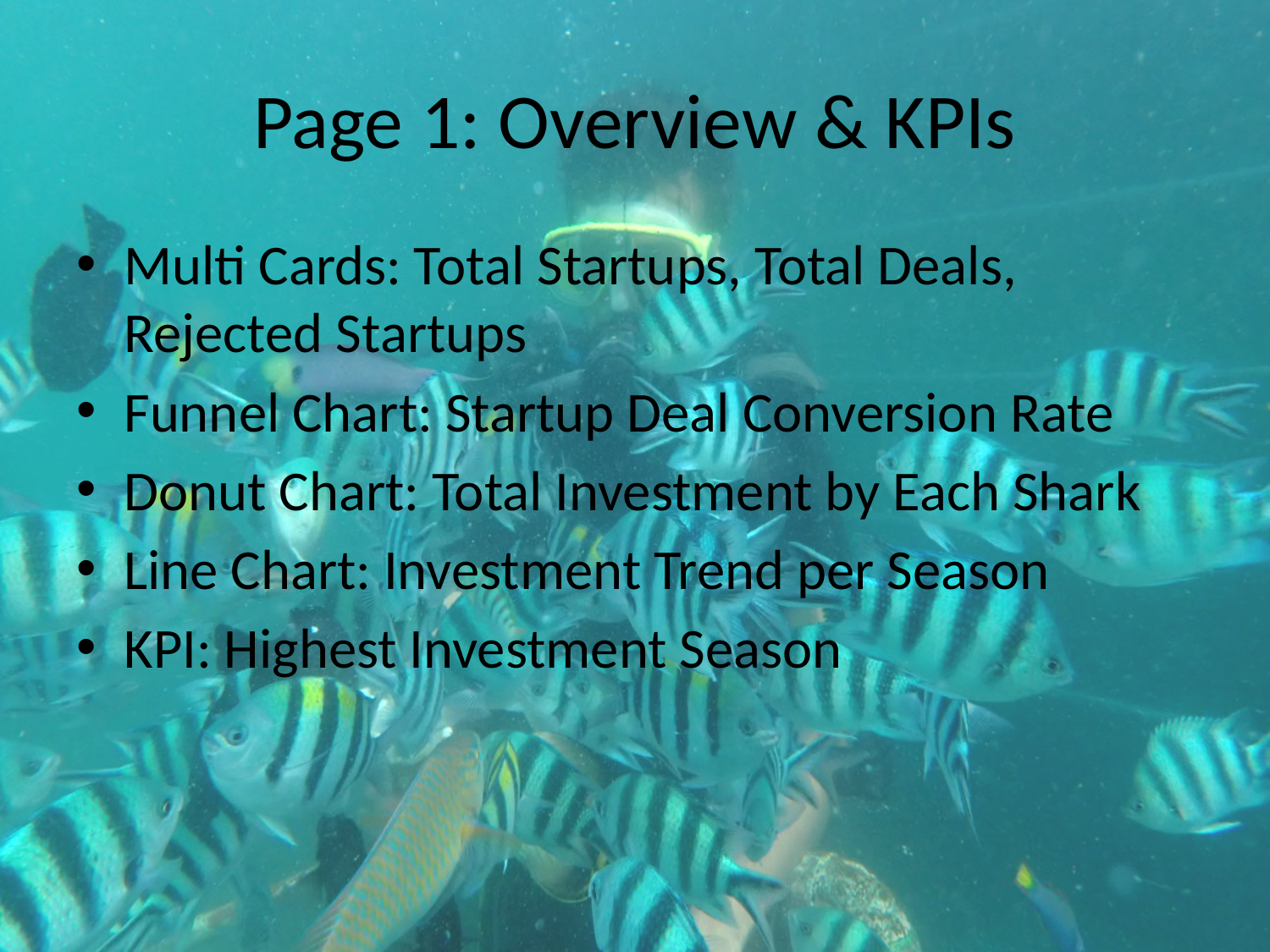

# Page 1: Overview & KPIs
Multi Cards: Total Startups, Total Deals, Rejected Startups
Funnel Chart: Startup Deal Conversion Rate
Donut Chart: Total Investment by Each Shark
Line Chart: Investment Trend per Season
KPI: Highest Investment Season